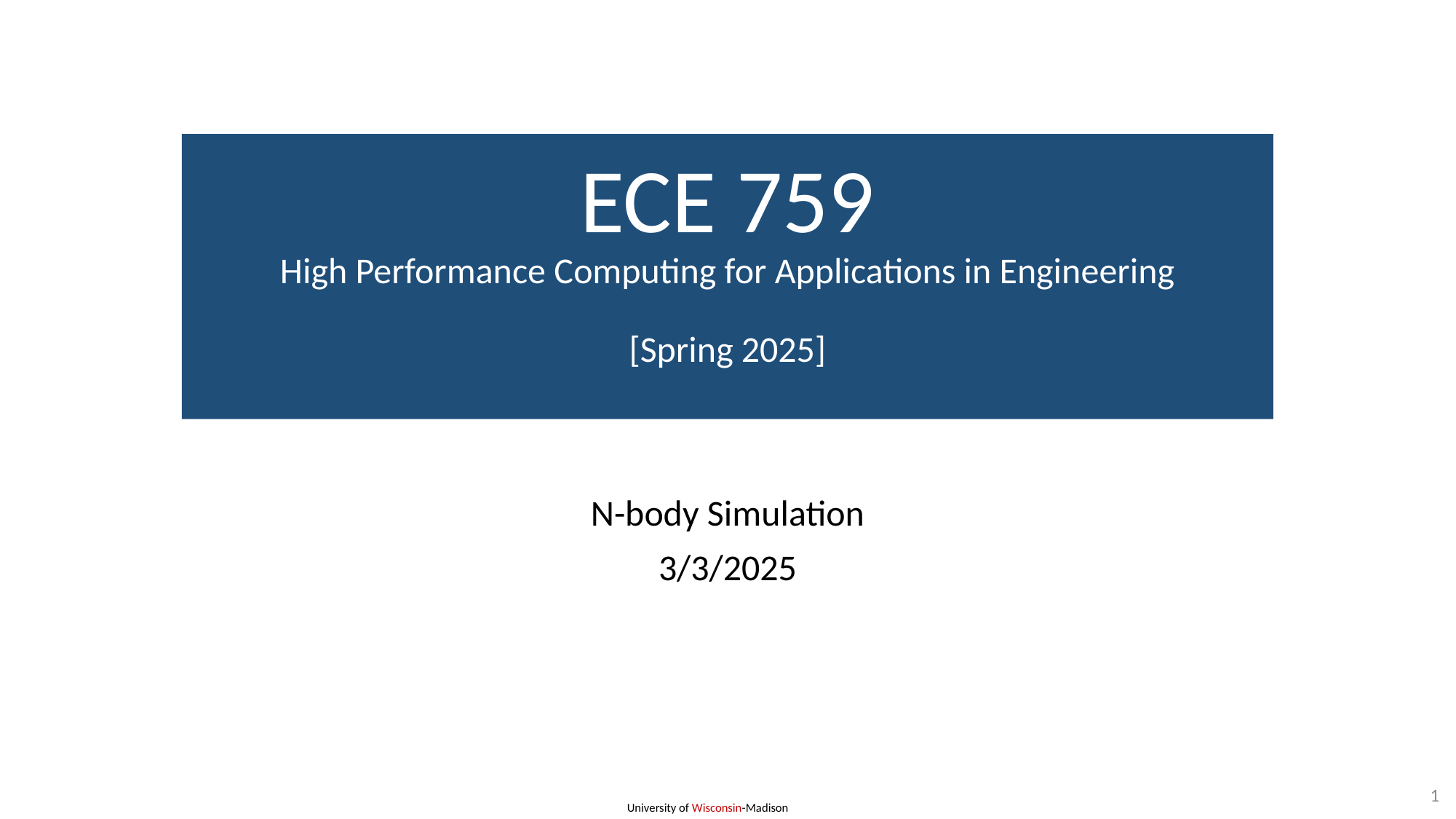

# ECE 759 High Performance Computing for Applications in Engineering [Spring 2025]

N-body Simulation
3/3/2025

1